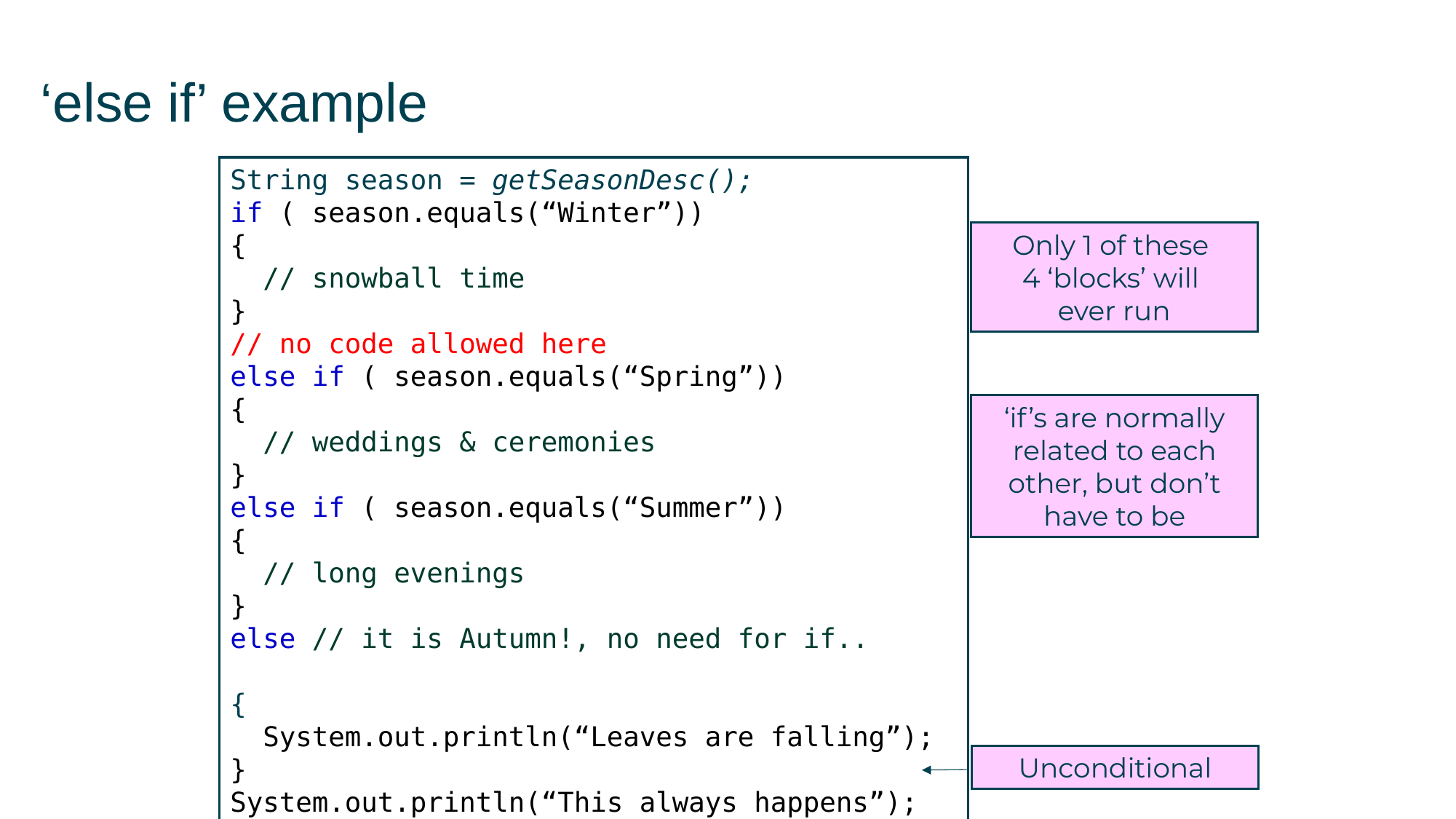

# ‘else if’ example
String season = getSeasonDesc();
if ( season.equals(“Winter”))
{
  // snowball time
}
// no code allowed here
else if ( season.equals(“Spring”))
{
  // weddings & ceremonies
}
else if ( season.equals(“Summer”))
{
  // long evenings
}
else // it is Autumn!, no need for if..
{
  System.out.println(“Leaves are falling”);
}
System.out.println(“This always happens”);
Only 1 of these
4 ‘blocks’ will
ever run
‘if’s are normally related to each other, but don’t have to be
Unconditional